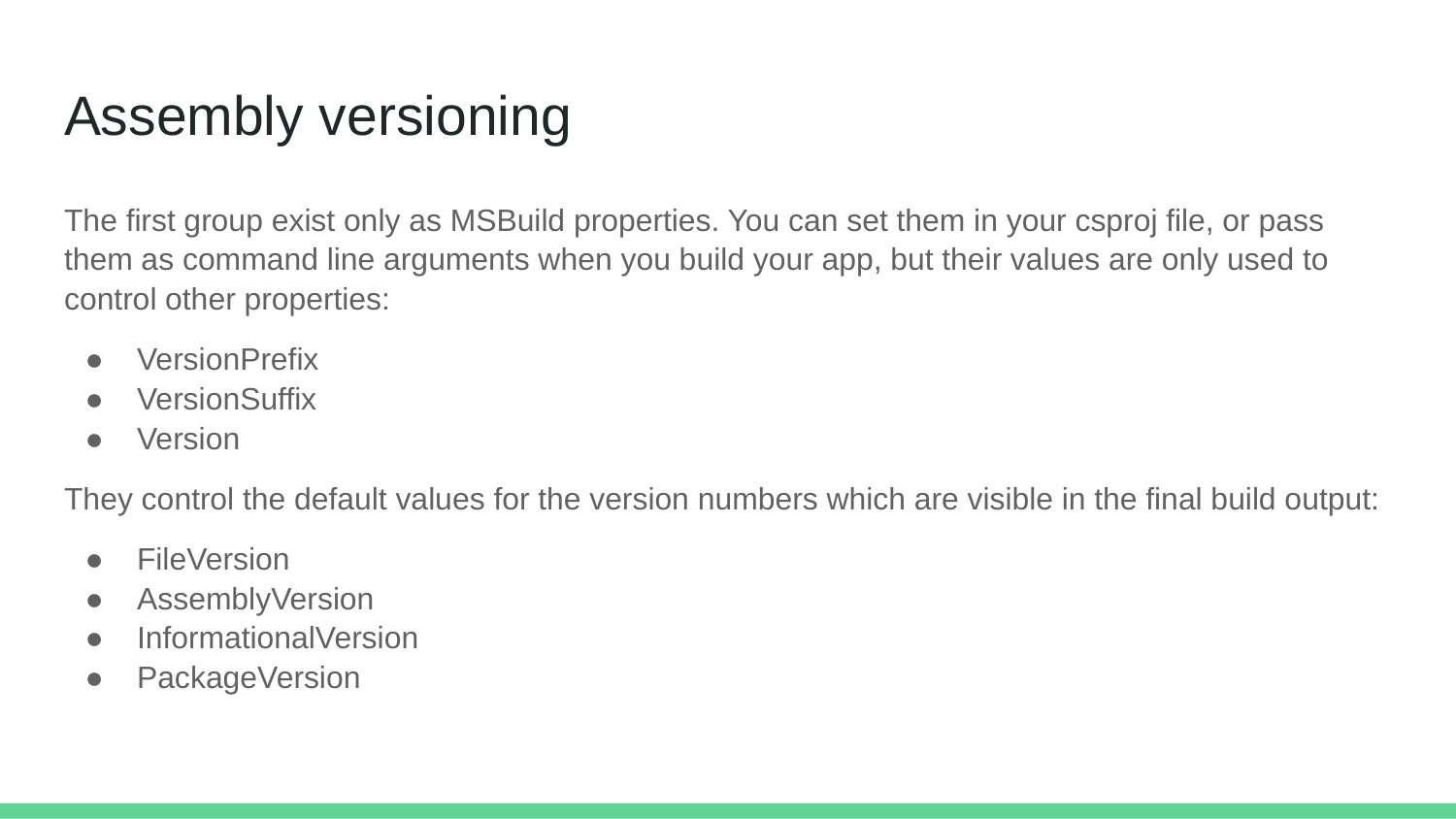

# Assembly versioning
The first group exist only as MSBuild properties. You can set them in your csproj file, or pass them as command line arguments when you build your app, but their values are only used to control other properties:
VersionPrefix
VersionSuffix
Version
They control the default values for the version numbers which are visible in the final build output:
FileVersion
AssemblyVersion
InformationalVersion
PackageVersion